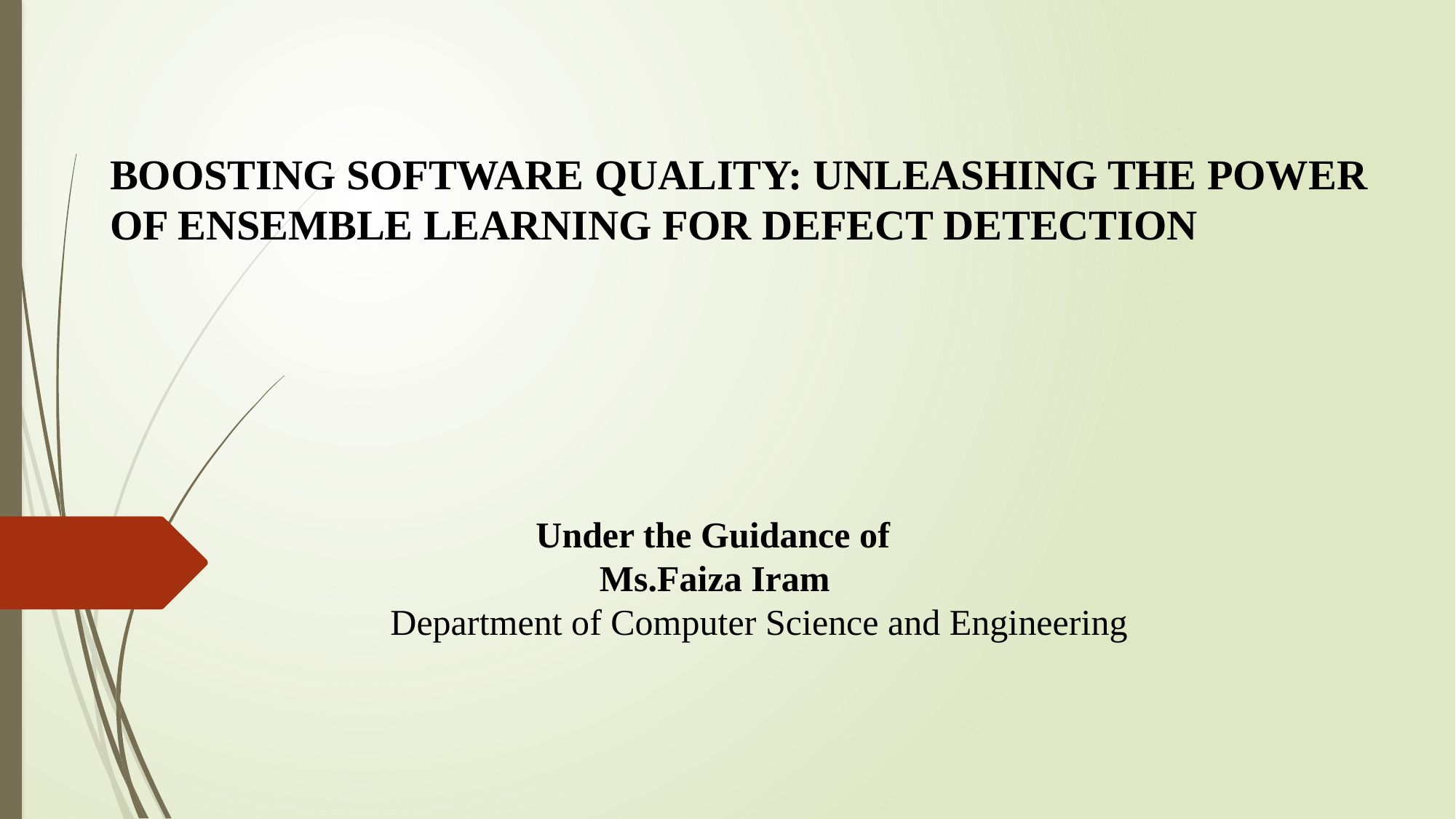

BOOSTING SOFTWARE QUALITY: UNLEASHING THE POWER OF ENSEMBLE LEARNING FOR DEFECT DETECTION
                                  Under the Guidance of
                                         Ms.Faiza Iram
                  Department of Computer Science and Engineering